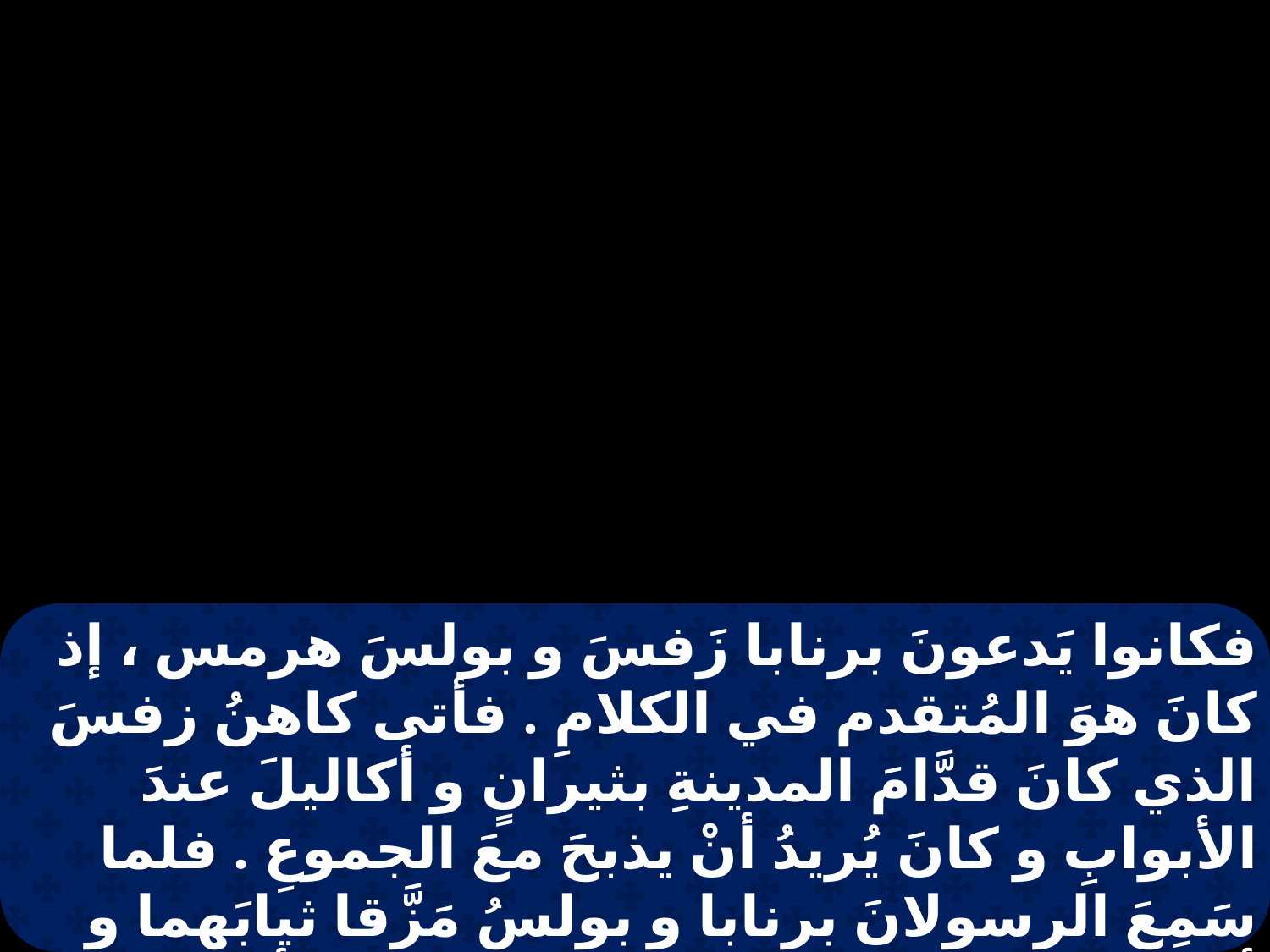

فكانوا يَدعونَ برنابا زَفسَ و بولسَ هرمس ، إذ كانَ هوَ المُتقدم في الكلامِ . فأتى كاهنُ زفسَ الذي كانَ قدَّامَ المدينةِ بثيرانٍ و أكاليلَ عندَ الأبوابِ و كانَ يُريدُ أنْ يذبحَ معَ الجموعِ . فلما سَمِعَ الرسولانَ برنابا و بولسُ مَزَّقا ثيابَهما و أسرَعا إلى الجمعِ صارخينَ و قائلينَ: أيُها الرجالُ لماذا تصنعونَ هذا . نحنُ أيضاً بَشرٌ نقبلُ الآلامَ مِثلكمْ،